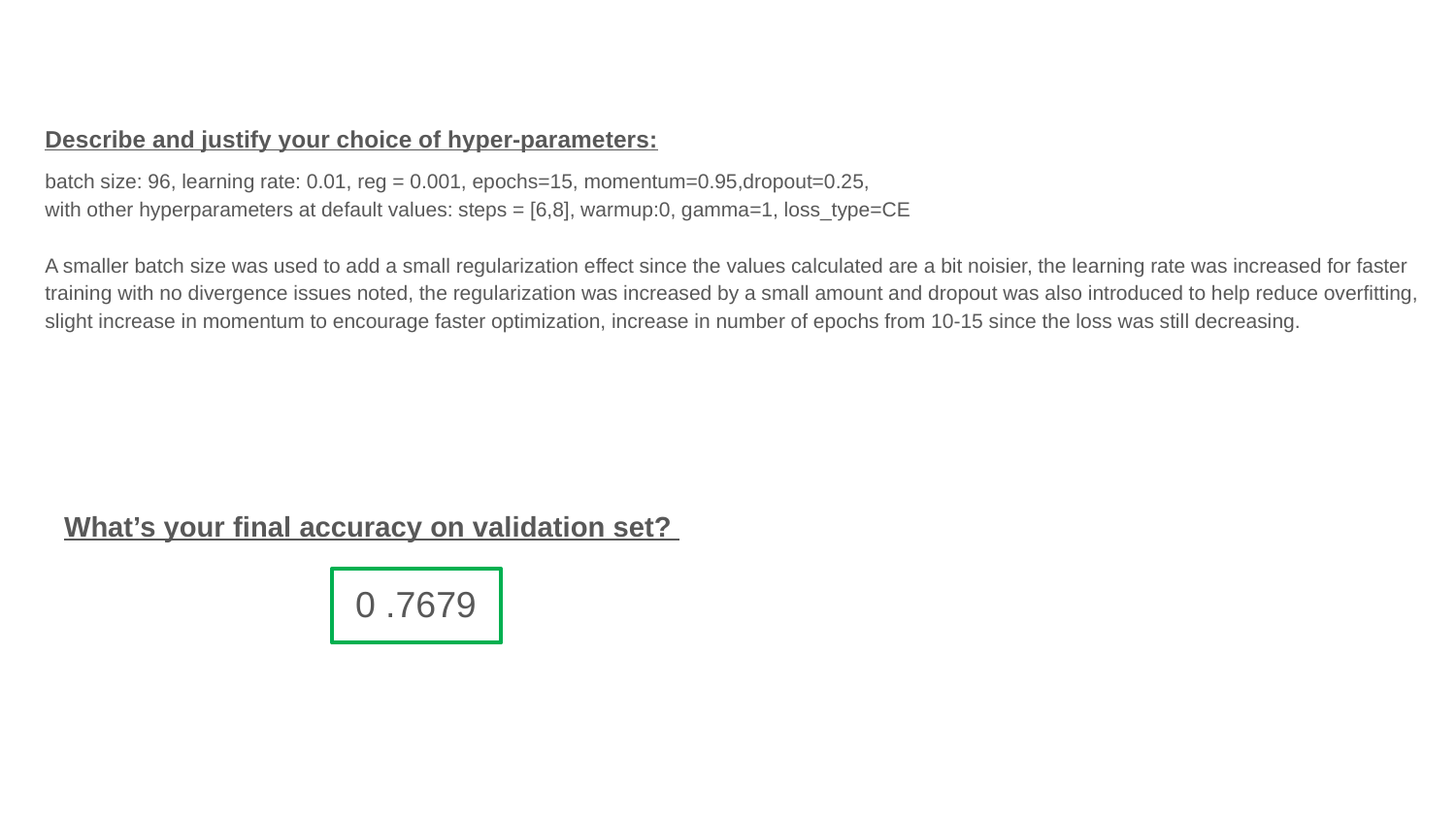

Describe and justify your choice of hyper-parameters:
batch size: 96, learning rate: 0.01, reg = 0.001, epochs=15, momentum=0.95,dropout=0.25,
with other hyperparameters at default values: steps = [6,8], warmup:0, gamma=1, loss_type=CE
A smaller batch size was used to add a small regularization effect since the values calculated are a bit noisier, the learning rate was increased for faster training with no divergence issues noted, the regularization was increased by a small amount and dropout was also introduced to help reduce overfitting, slight increase in momentum to encourage faster optimization, increase in number of epochs from 10-15 since the loss was still decreasing.

What’s your final accuracy on validation set?
		0 .7679